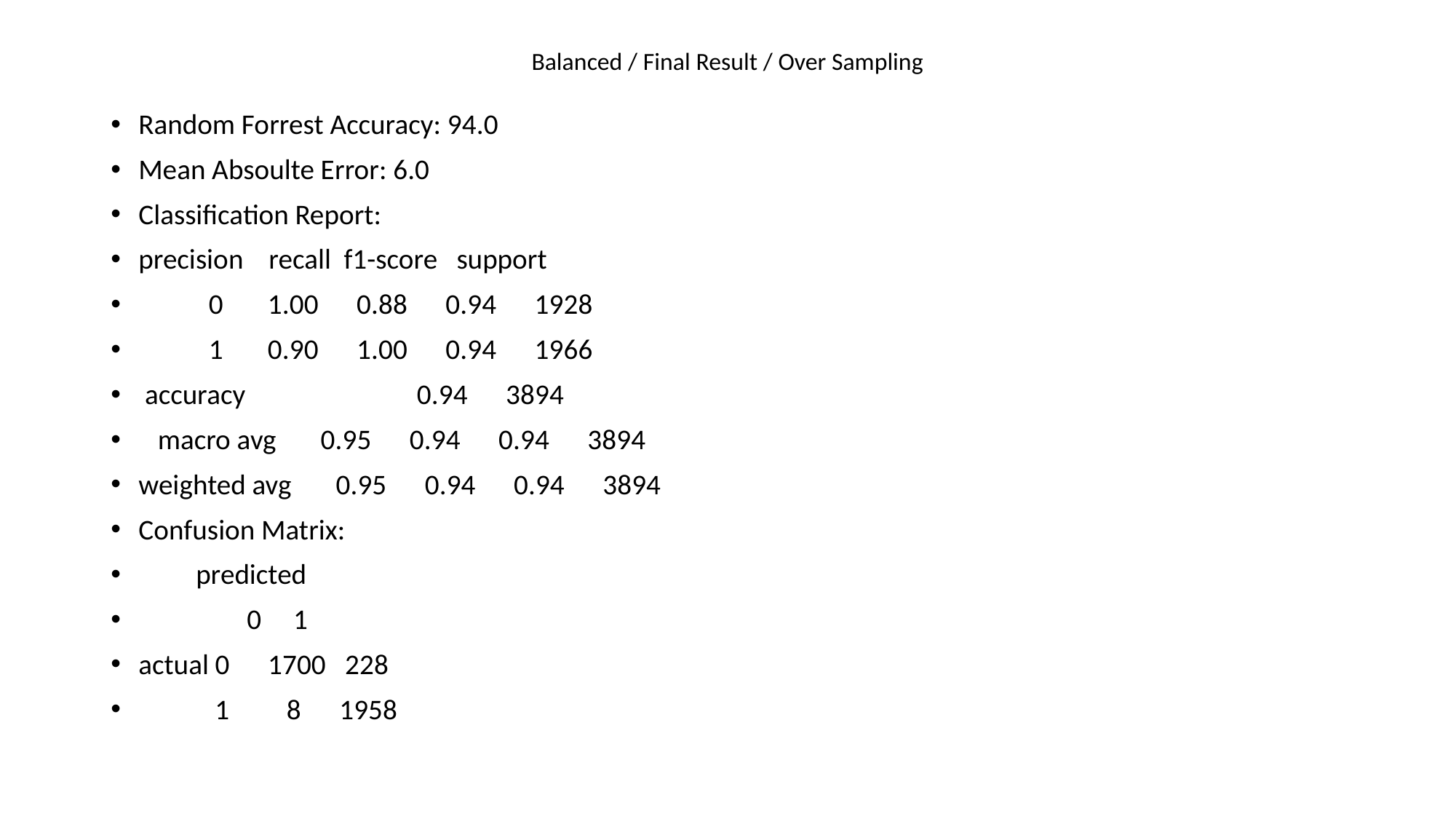

# Balanced / Final Result / Over Sampling
Random Forrest Accuracy: 94.0
Mean Absoulte Error: 6.0
Classification Report:
precision    recall  f1-score   support
           0       1.00      0.88      0.94      1928
           1       0.90      1.00      0.94      1966
 accuracy                           0.94      3894
   macro avg       0.95      0.94      0.94      3894
weighted avg       0.95      0.94      0.94      3894
Confusion Matrix:
         predicted
                 0     1
actual 0      1700   228
            1         8      1958